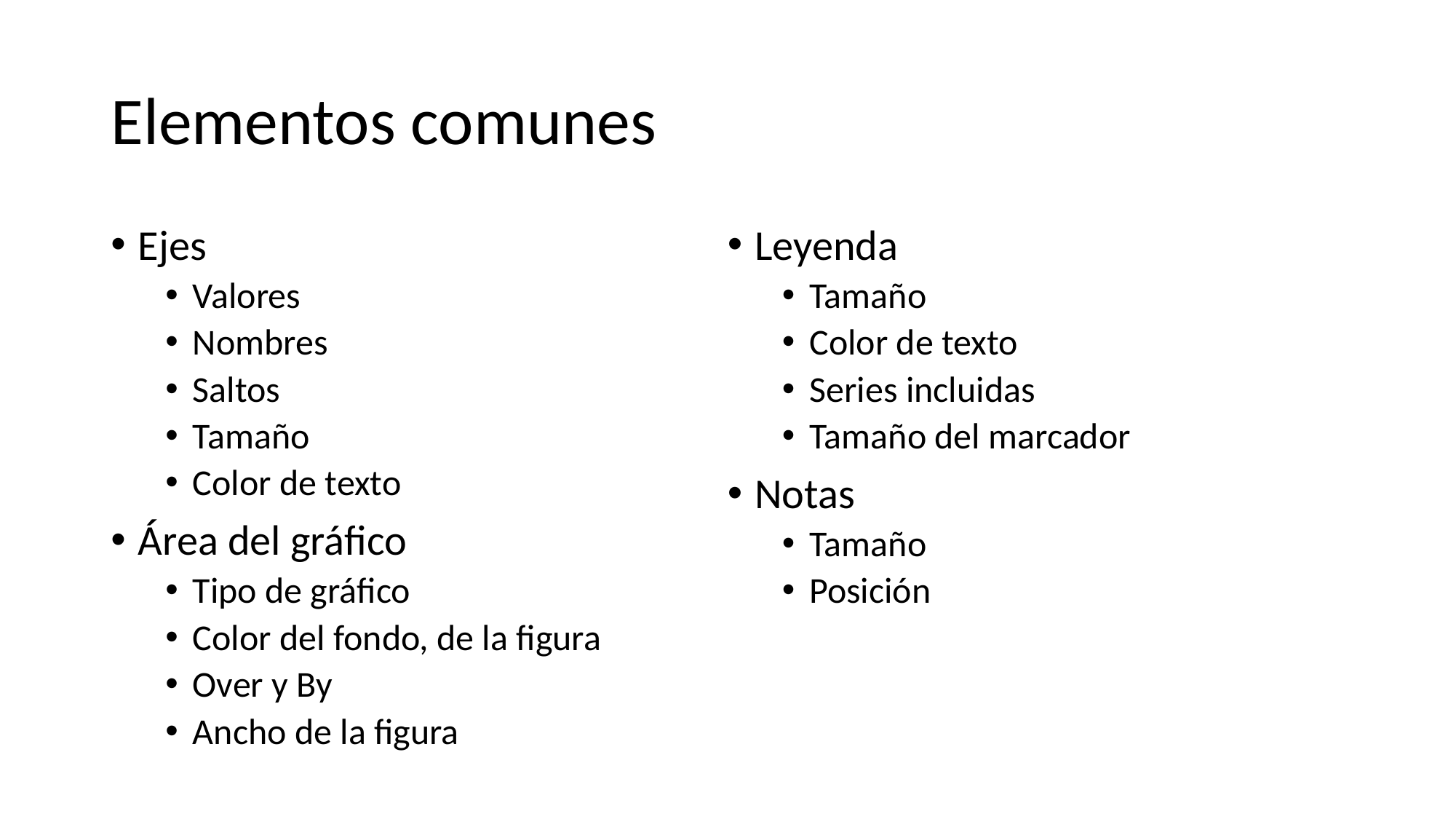

# Elementos comunes
Ejes
Valores
Nombres
Saltos
Tamaño
Color de texto
Área del gráfico
Tipo de gráfico
Color del fondo, de la figura
Over y By
Ancho de la figura
Leyenda
Tamaño
Color de texto
Series incluidas
Tamaño del marcador
Notas
Tamaño
Posición